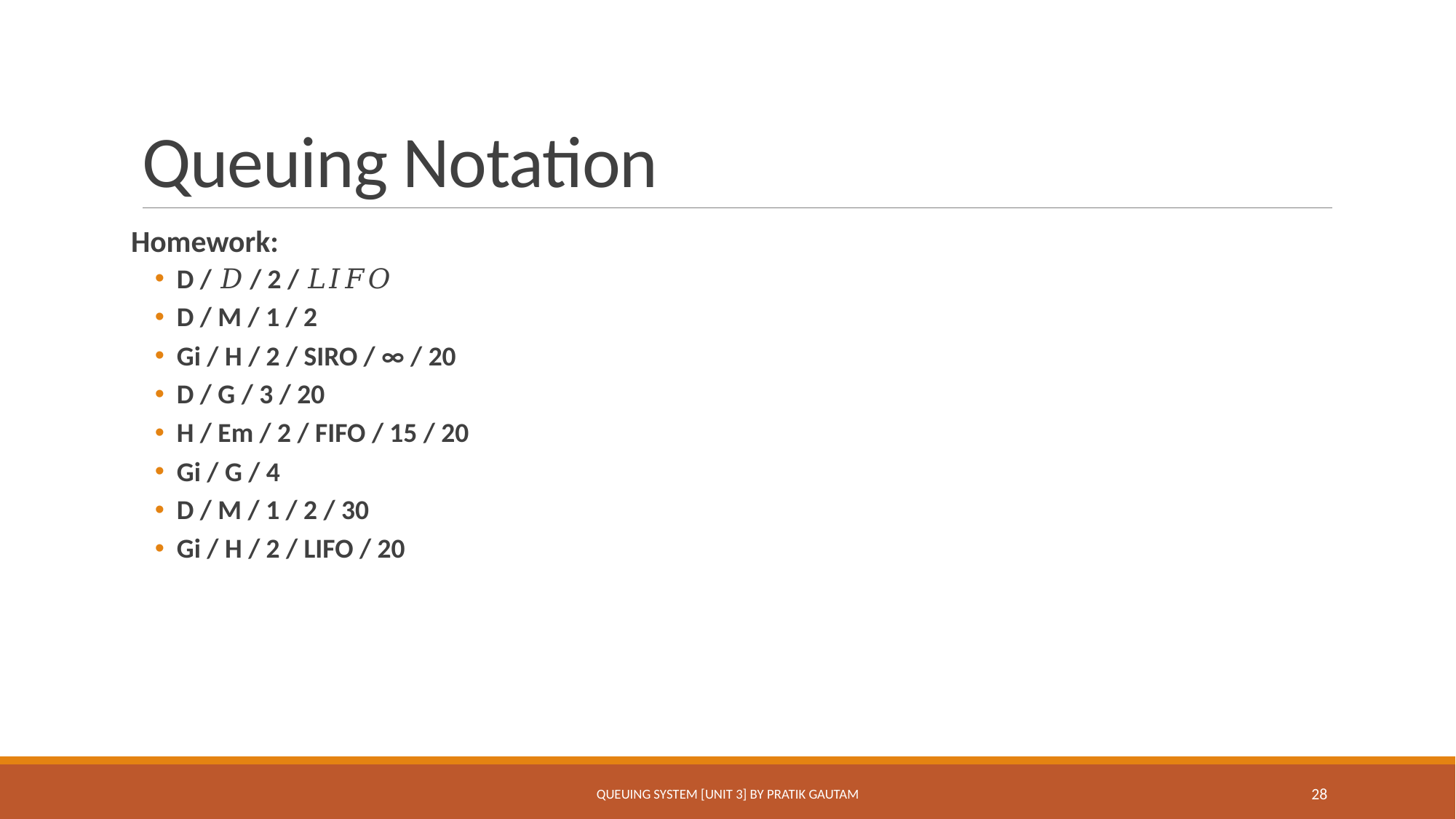

# Queuing Notation
Homework:
D / 𝐷 / 2 / 𝐿𝐼𝐹𝑂
D / M / 1 / 2
Gi / H / 2 / SIRO / ∞ / 20
D / G / 3 / 20
H / Em / 2 / FIFO / 15 / 20
Gi / G / 4
D / M / 1 / 2 / 30
Gi / H / 2 / LIFO / 20
Queuing System [Unit 3] By Pratik Gautam
28